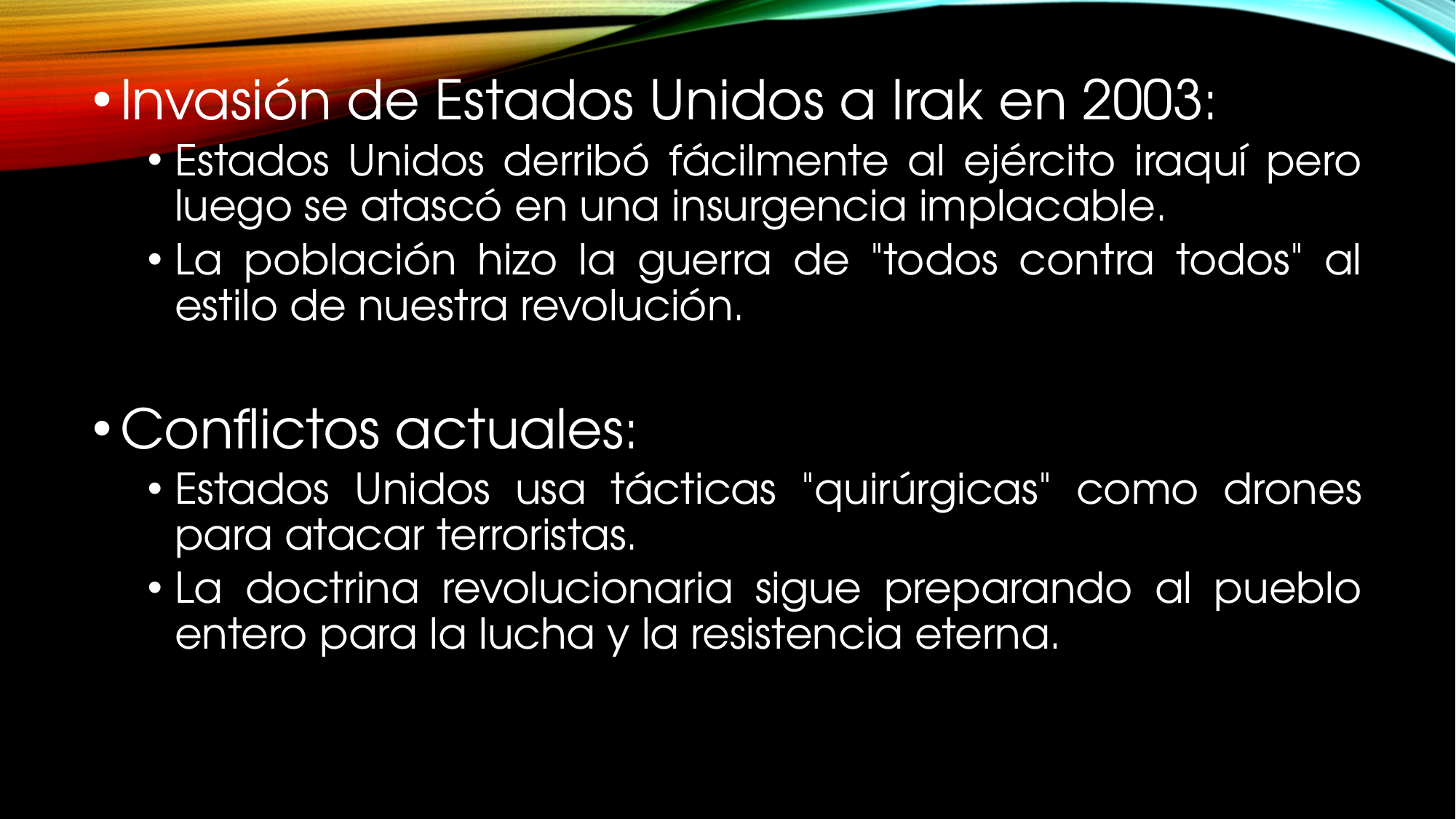

Invasión de Estados Unidos a Irak en 2003:
Estados Unidos derribó fácilmente al ejército iraquí pero luego se atascó en una insurgencia implacable.
La población hizo la guerra de "todos contra todos" al estilo de nuestra revolución.
Conflictos actuales:
Estados Unidos usa tácticas "quirúrgicas" como drones para atacar terroristas.
La doctrina revolucionaria sigue preparando al pueblo entero para la lucha y la resistencia eterna.